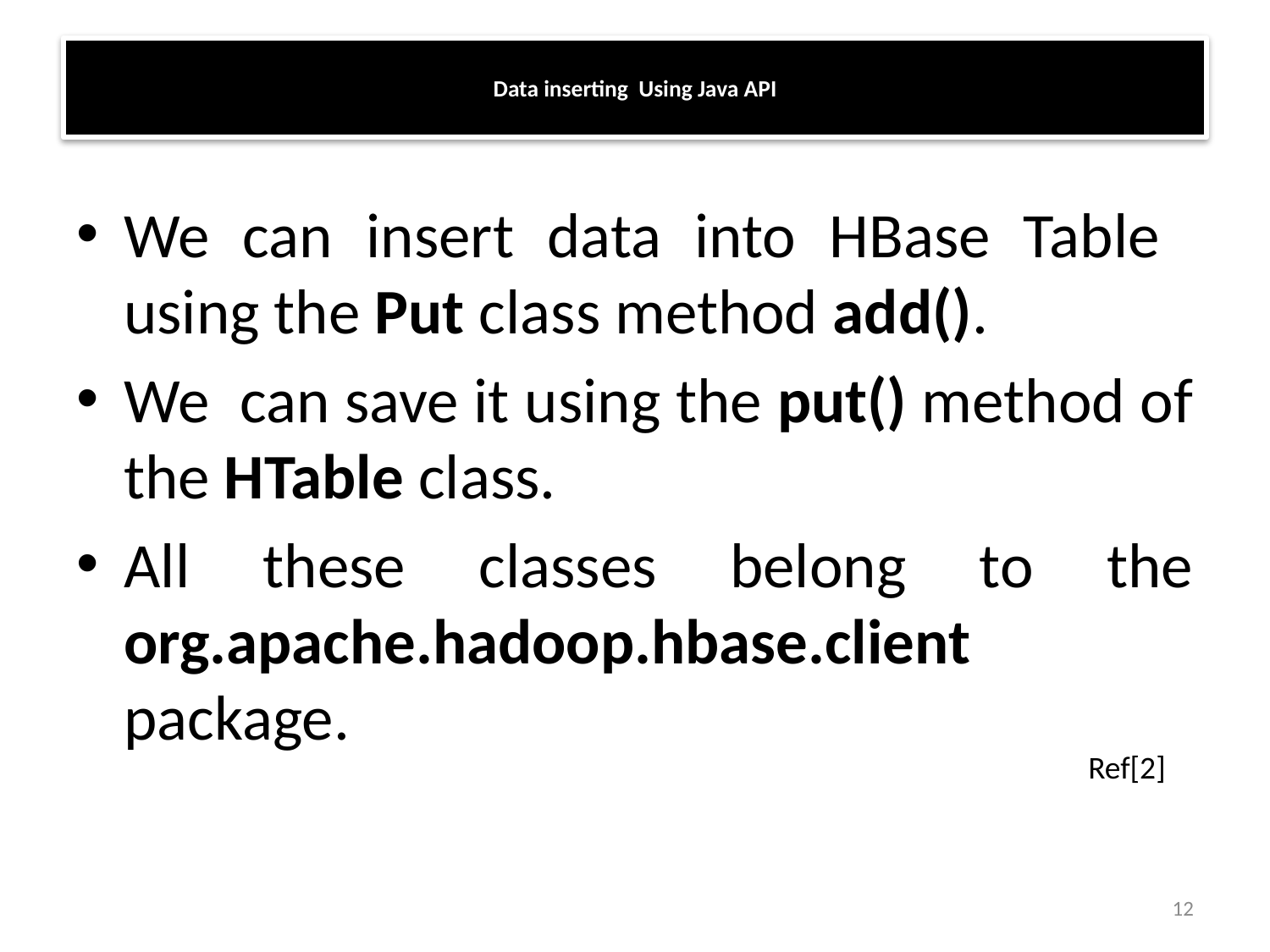

# Data inserting  Using Java API
We can insert data into HBase Table  using the Put class method add().
We  can save it using the put() method of the HTable class.
All these classes belong to the org.apache.hadoop.hbase.client package.
Ref[2]
12